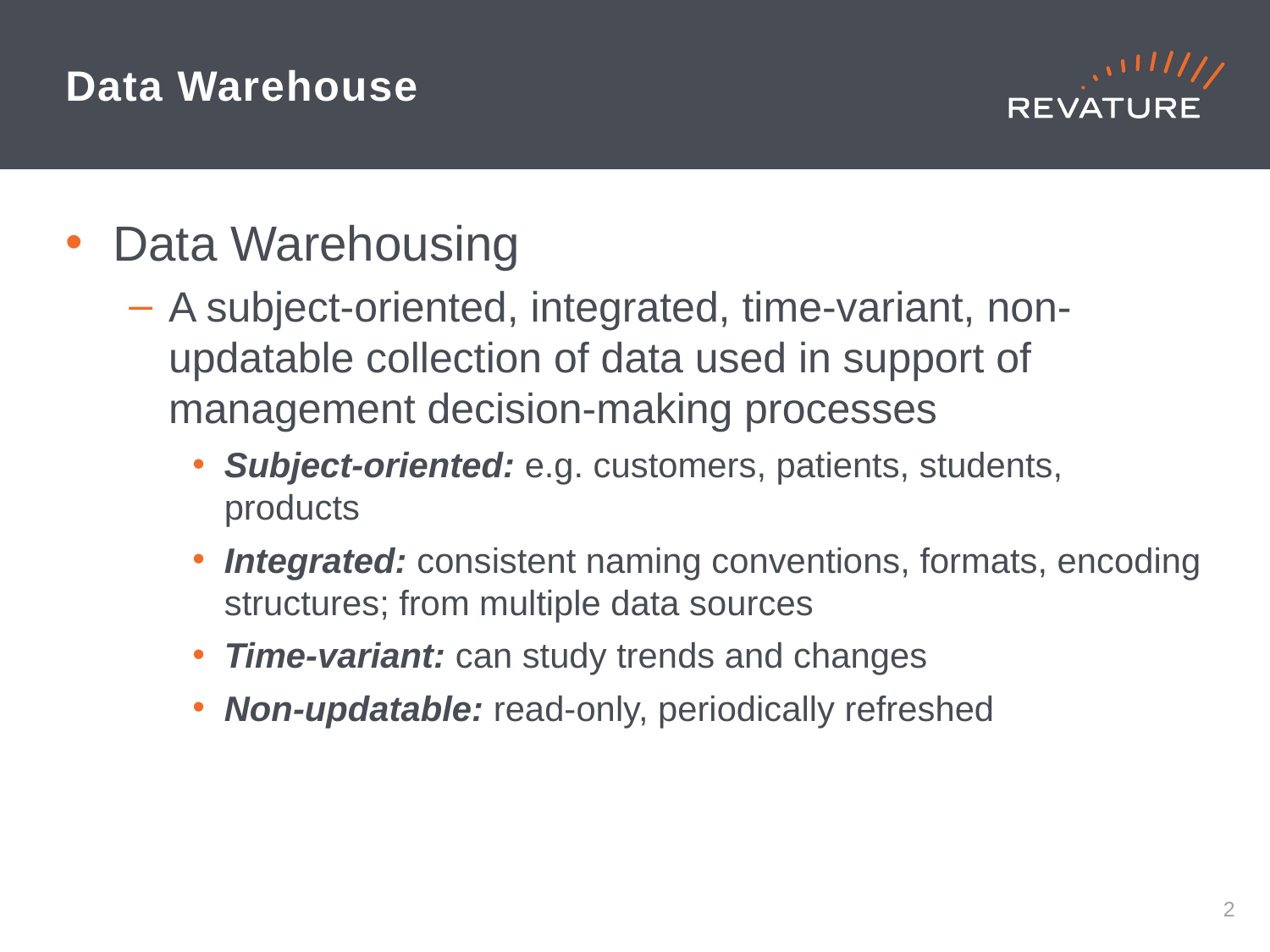

# Data Warehouse
Data Warehousing
A subject-oriented, integrated, time-variant, non-updatable collection of data used in support of management decision-making processes
Subject-oriented: e.g. customers, patients, students, products
Integrated: consistent naming conventions, formats, encoding structures; from multiple data sources
Time-variant: can study trends and changes
Non-updatable: read-only, periodically refreshed

2